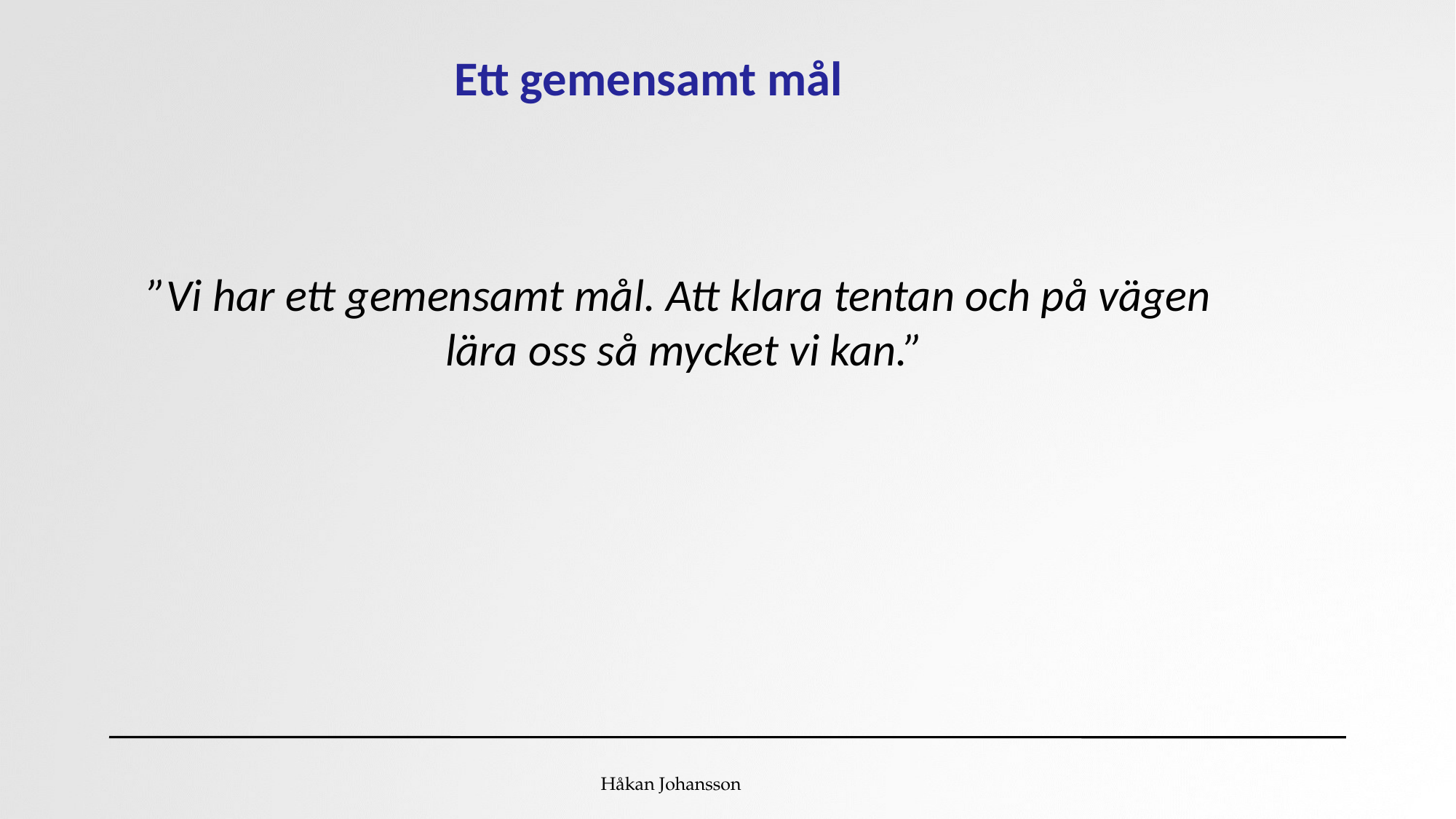

Ett gemensamt mål

”Vi har ett gemensamt mål. Att klara tentan och på vägen  lära oss så mycket vi kan.”

Håkan Johansson